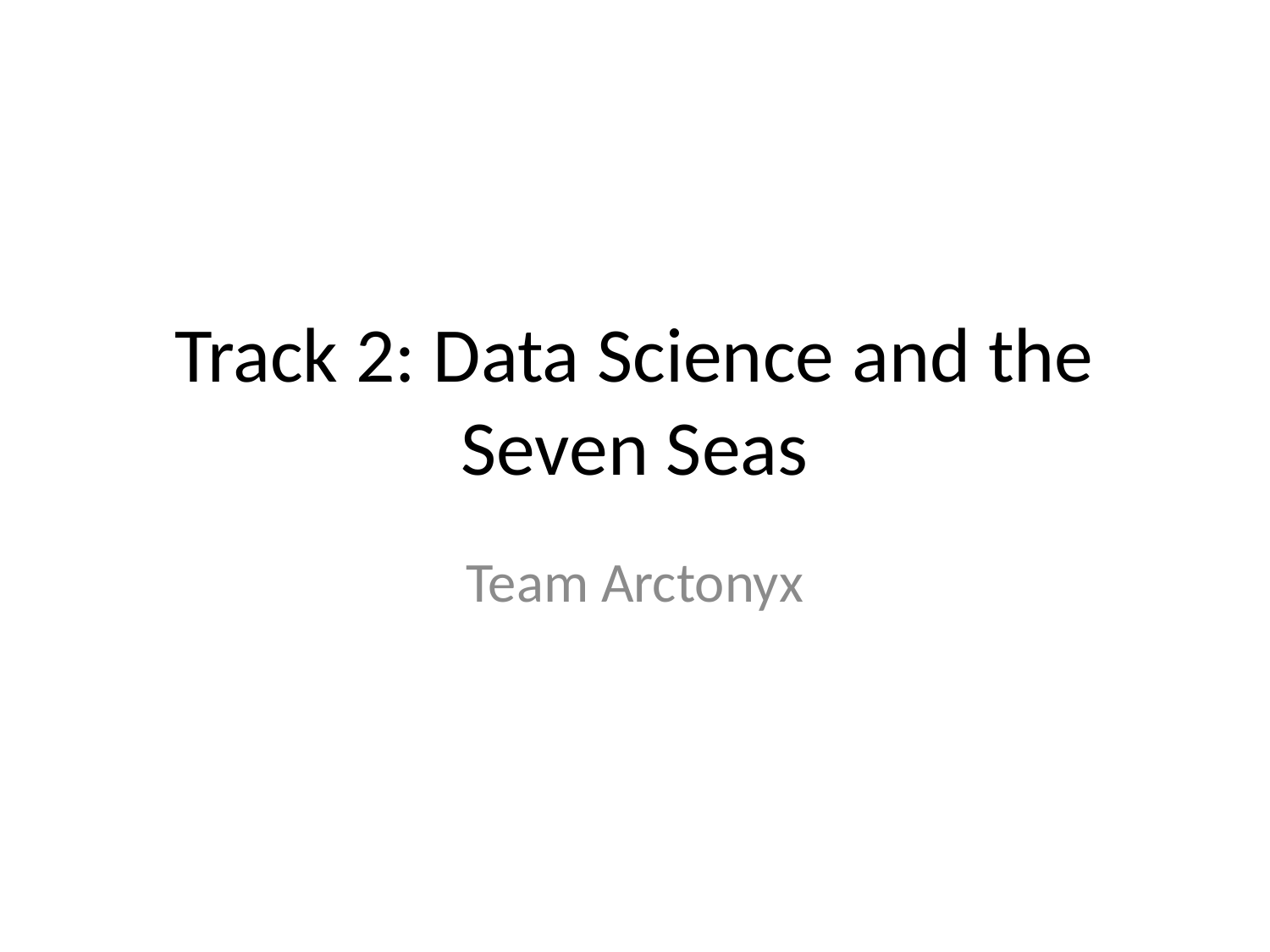

# Track 2: Data Science and the Seven Seas
Team Arctonyx